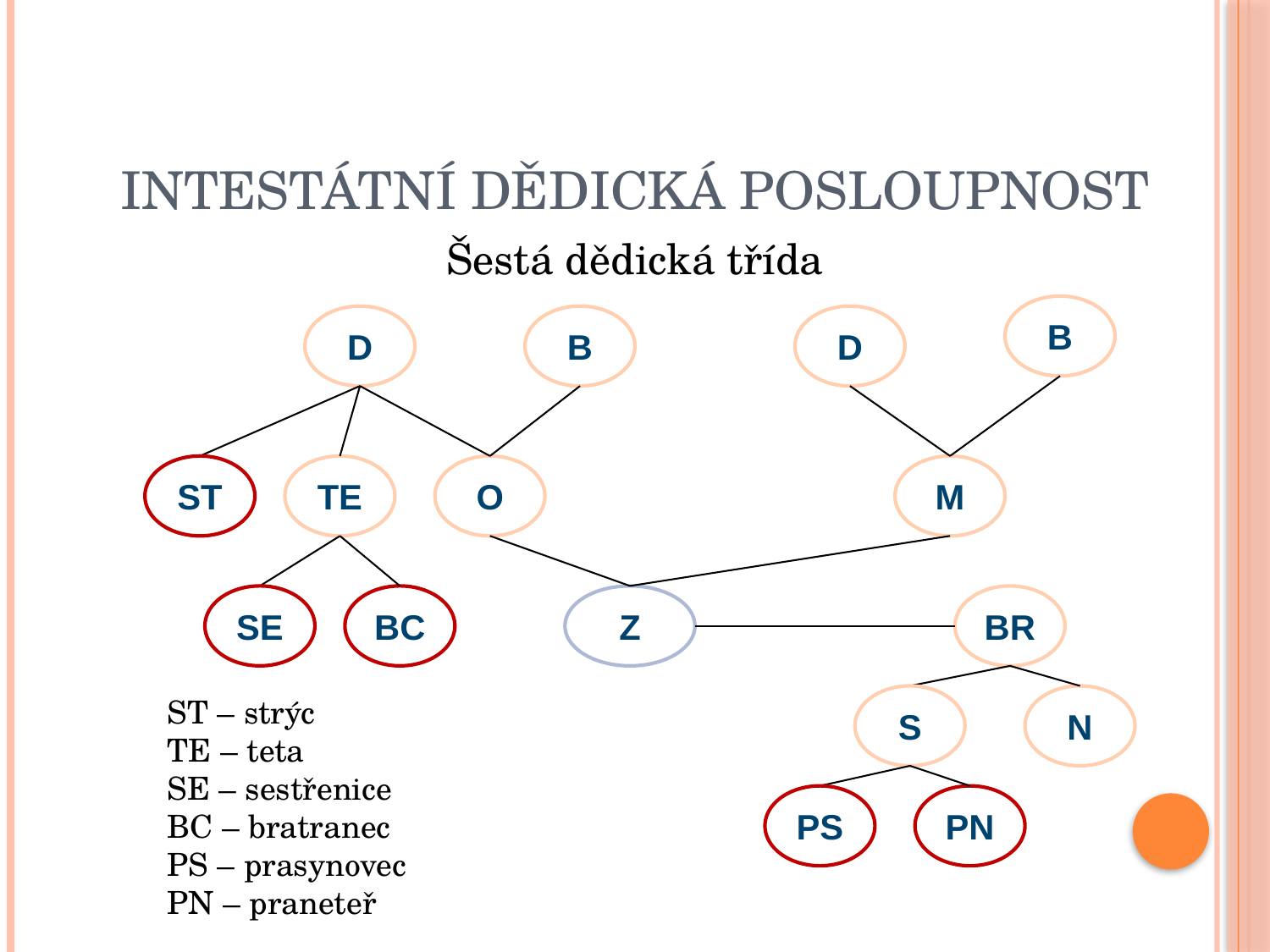

# Intestátní dědická posloupnost
Šestá dědická třída
B
D
B
D
ST
TE
O
M
SE
BC
Z
BR
S
N
ST – strýc
TE – teta
SE – sestřenice
BC – bratranec
PS – prasynovec
PN – praneteř

PS
PN